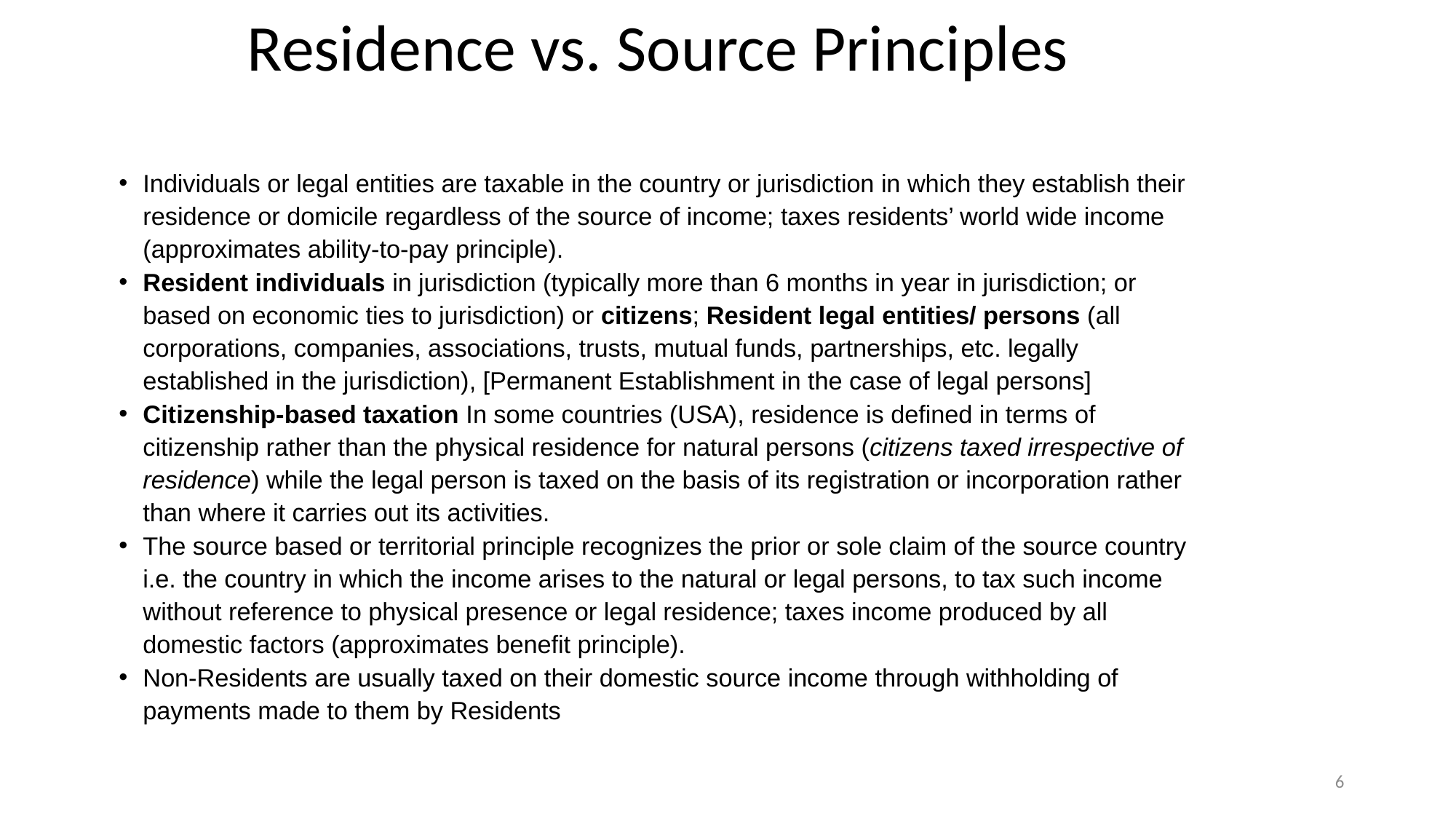

# Residence vs. Source Principles
Individuals or legal entities are taxable in the country or jurisdiction in which they establish their residence or domicile regardless of the source of income; taxes residents’ world wide income (approximates ability-to-pay principle).
Resident individuals in jurisdiction (typically more than 6 months in year in jurisdiction; or based on economic ties to jurisdiction) or citizens; Resident legal entities/ persons (all corporations, companies, associations, trusts, mutual funds, partnerships, etc. legally established in the jurisdiction), [Permanent Establishment in the case of legal persons]
Citizenship-based taxation In some countries (USA), residence is defined in terms of citizenship rather than the physical residence for natural persons (citizens taxed irrespective of residence) while the legal person is taxed on the basis of its registration or incorporation rather than where it carries out its activities.
The source based or territorial principle recognizes the prior or sole claim of the source country i.e. the country in which the income arises to the natural or legal persons, to tax such income without reference to physical presence or legal residence; taxes income produced by all domestic factors (approximates benefit principle).
Non-Residents are usually taxed on their domestic source income through withholding of payments made to them by Residents

6